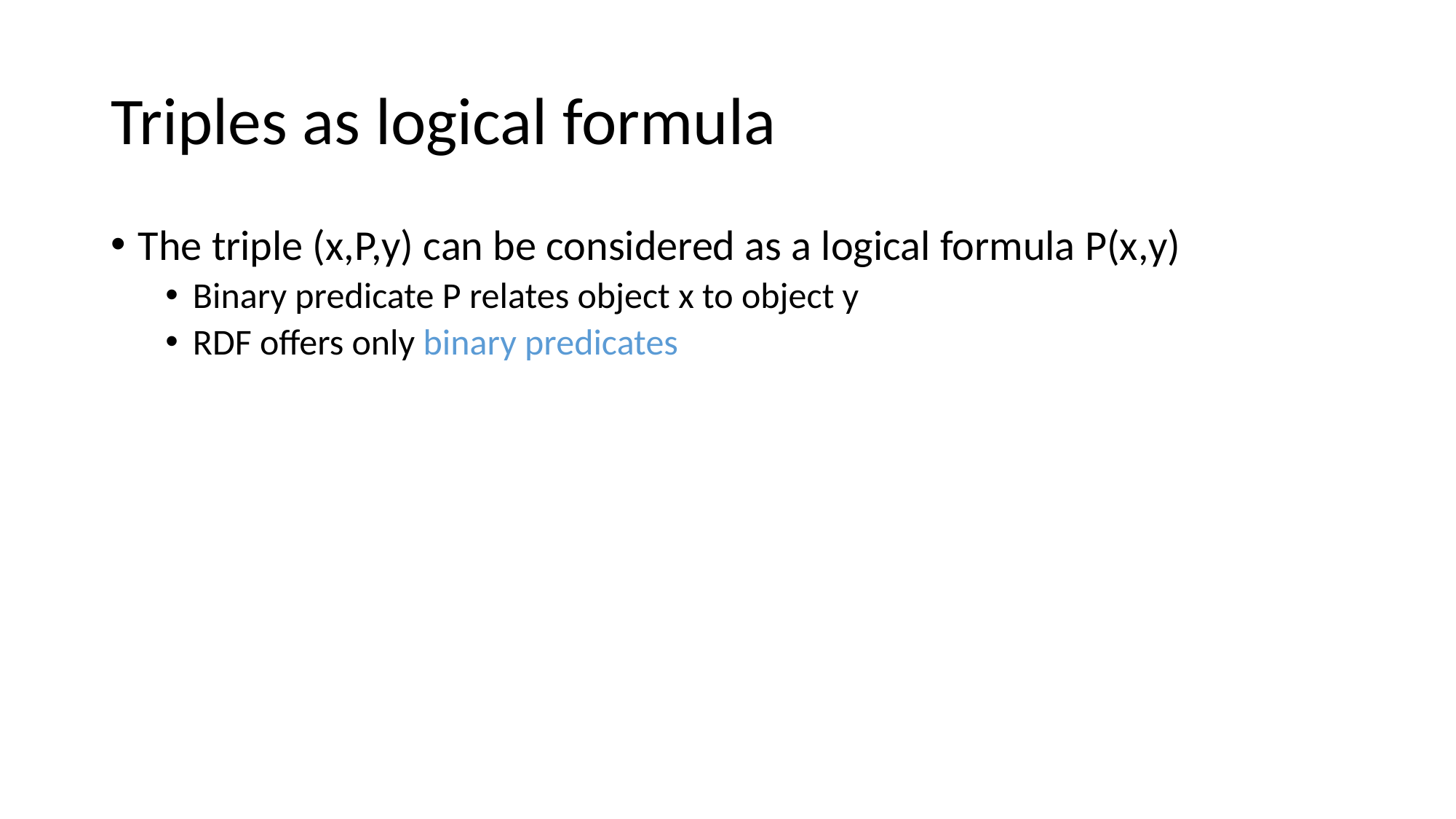

# Triples as logical formula
The triple (x,P,y) can be considered as a logical formula P(x,y)
Binary predicate P relates object x to object y
RDF offers only binary predicates
39